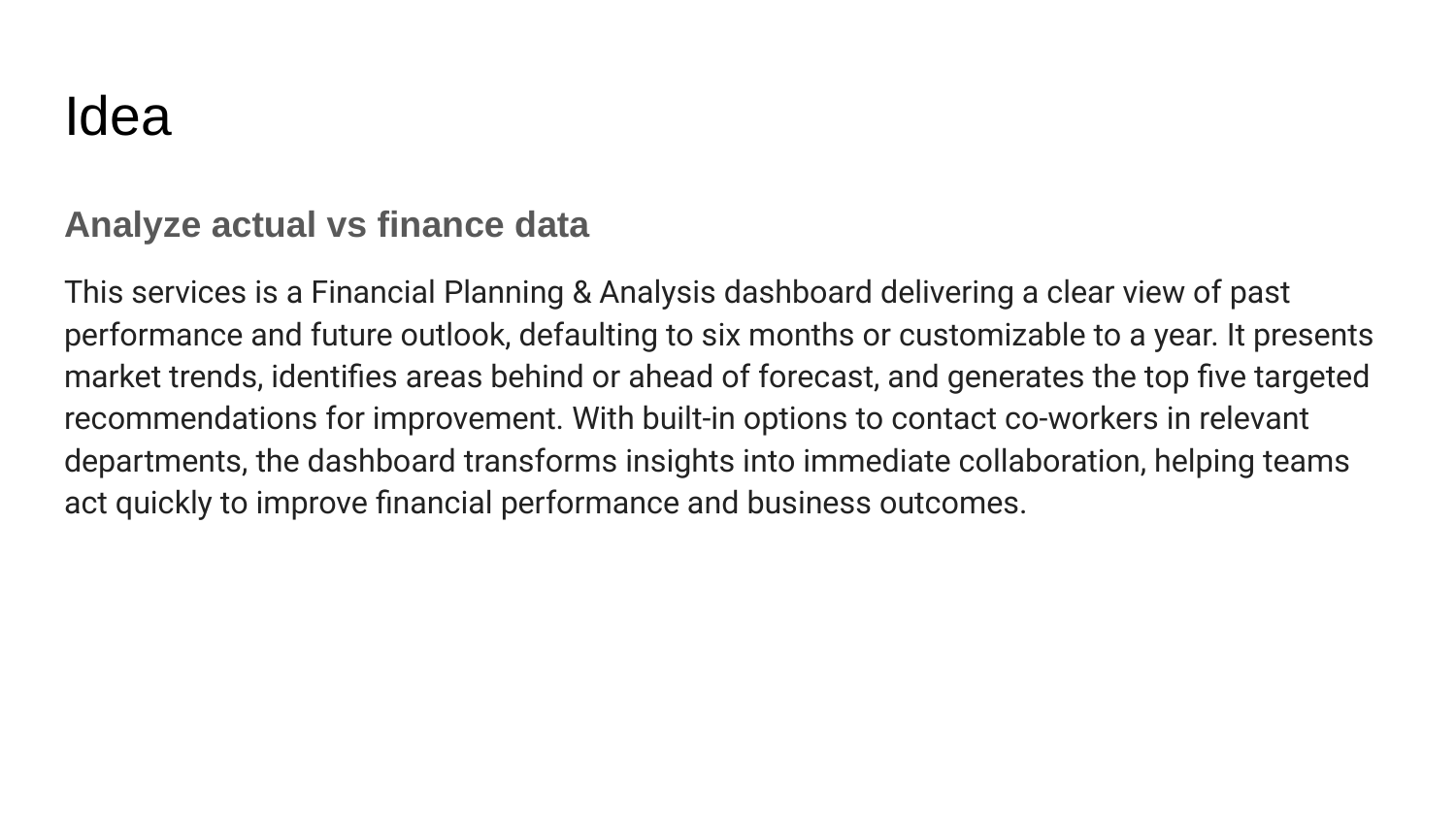

# Idea
Analyze actual vs finance data
This services is a Financial Planning & Analysis dashboard delivering a clear view of past performance and future outlook, defaulting to six months or customizable to a year. It presents market trends, identifies areas behind or ahead of forecast, and generates the top five targeted recommendations for improvement. With built-in options to contact co-workers in relevant departments, the dashboard transforms insights into immediate collaboration, helping teams act quickly to improve financial performance and business outcomes.